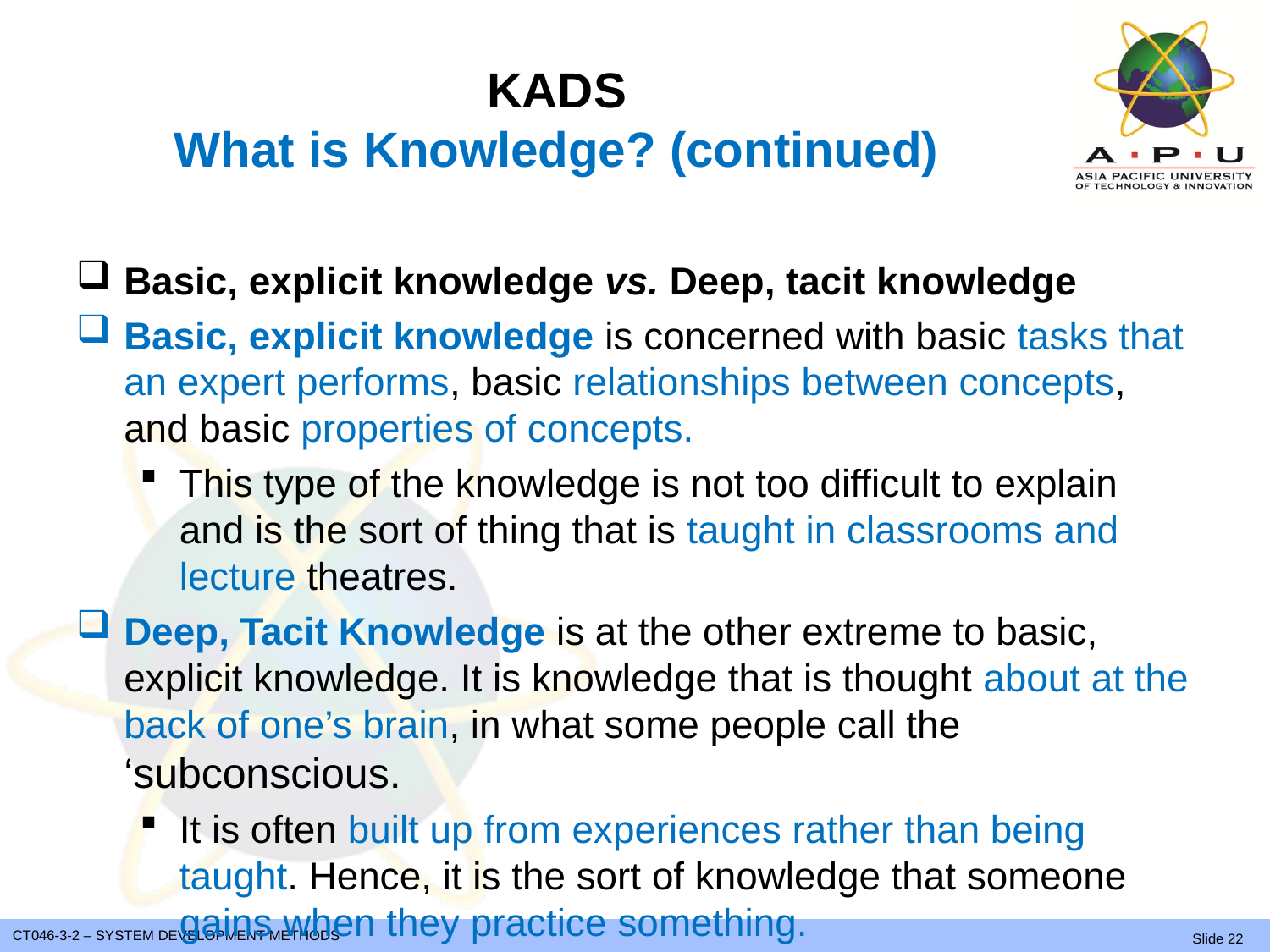

# KADS What is Knowledge? (continued)
Basic, explicit knowledge vs. Deep, tacit knowledge
Basic, explicit knowledge is concerned with basic tasks that an expert performs, basic relationships between concepts, and basic properties of concepts.
This type of the knowledge is not too difficult to explain and is the sort of thing that is taught in classrooms and lecture theatres.
Deep, Tacit Knowledge is at the other extreme to basic, explicit knowledge. It is knowledge that is thought about at the back of one’s brain, in what some people call the ‘subconscious.
It is often built up from experiences rather than being taught. Hence, it is the sort of knowledge that someone gains when they practice something.